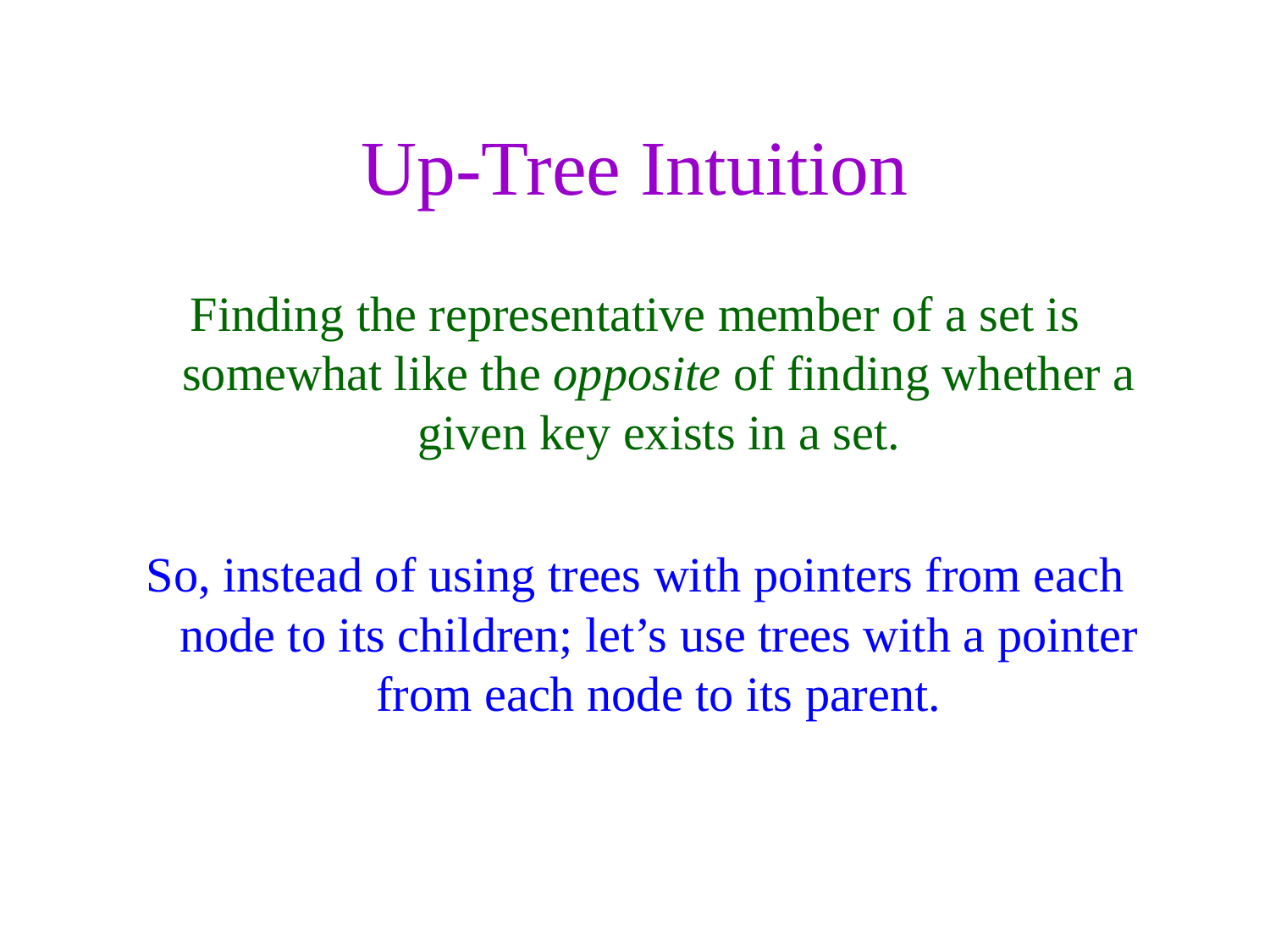

# Up-Tree Intuition
Finding the representative member of a set is somewhat like the opposite of finding whether a given key exists in a set.

So, instead of using trees with pointers from each node to its children; let’s use trees with a pointer from each node to its parent.